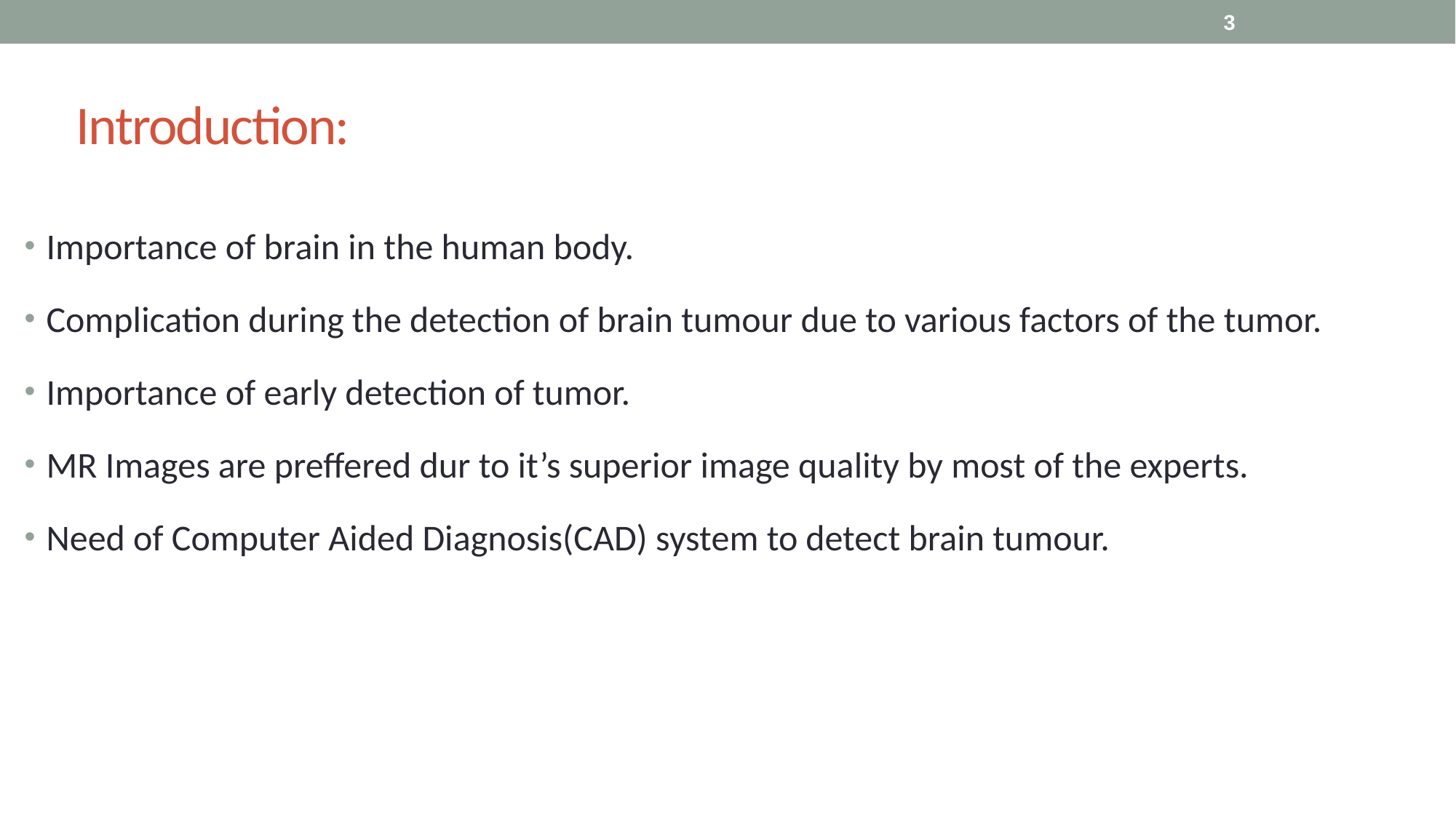

3
# Introduction:
Importance of brain in the human body.
Complication during the detection of brain tumour due to various factors of the tumor.
Importance of early detection of tumor.
MR Images are preffered dur to it’s superior image quality by most of the experts.
Need of Computer Aided Diagnosis(CAD) system to detect brain tumour.